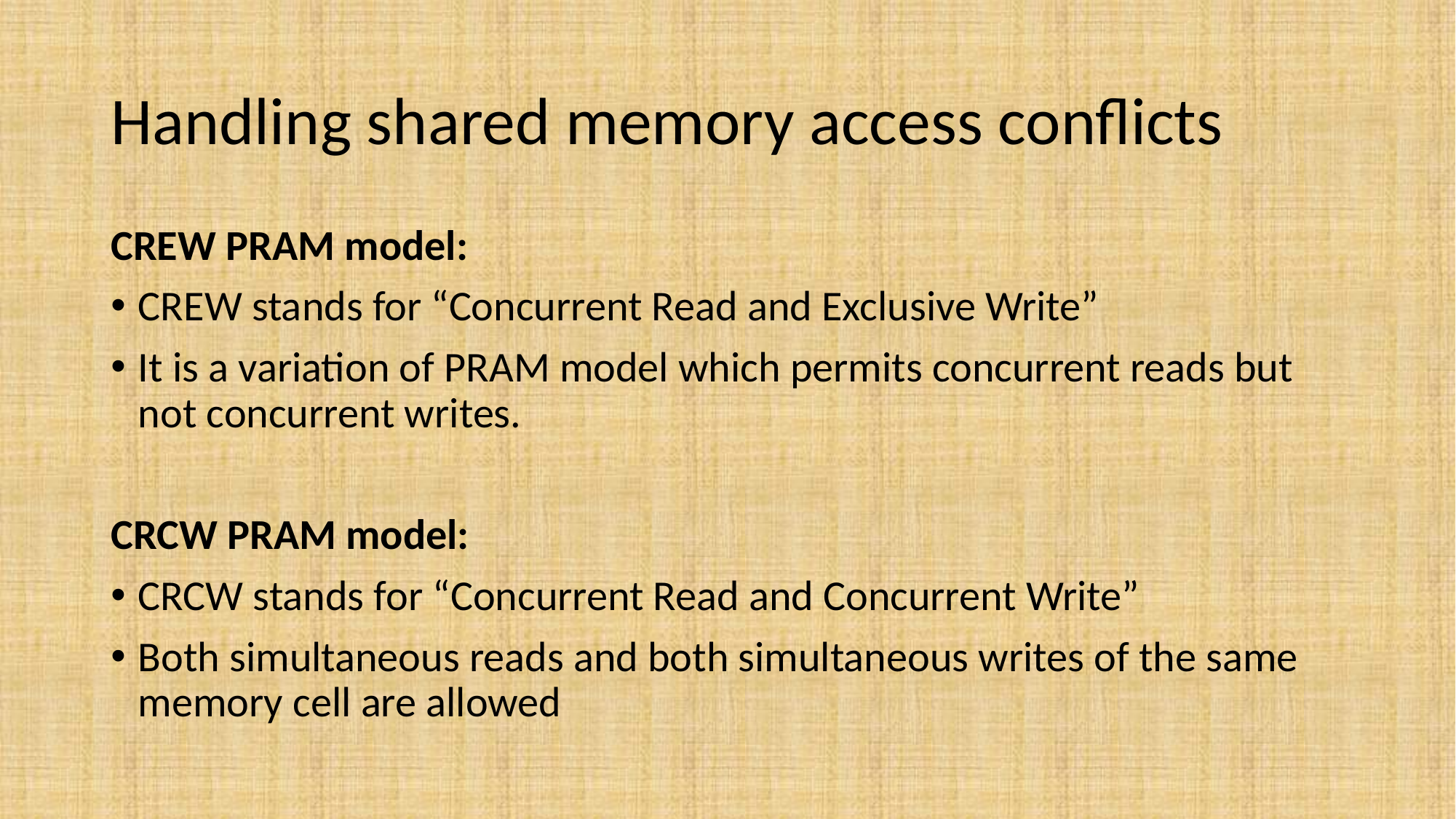

# Handling shared memory access conflicts
CREW PRAM model:
CREW stands for “Concurrent Read and Exclusive Write”
It is a variation of PRAM model which permits concurrent reads but not concurrent writes.

CRCW PRAM model:
CRCW stands for “Concurrent Read and Concurrent Write”
Both simultaneous reads and both simultaneous writes of the same memory cell are allowed